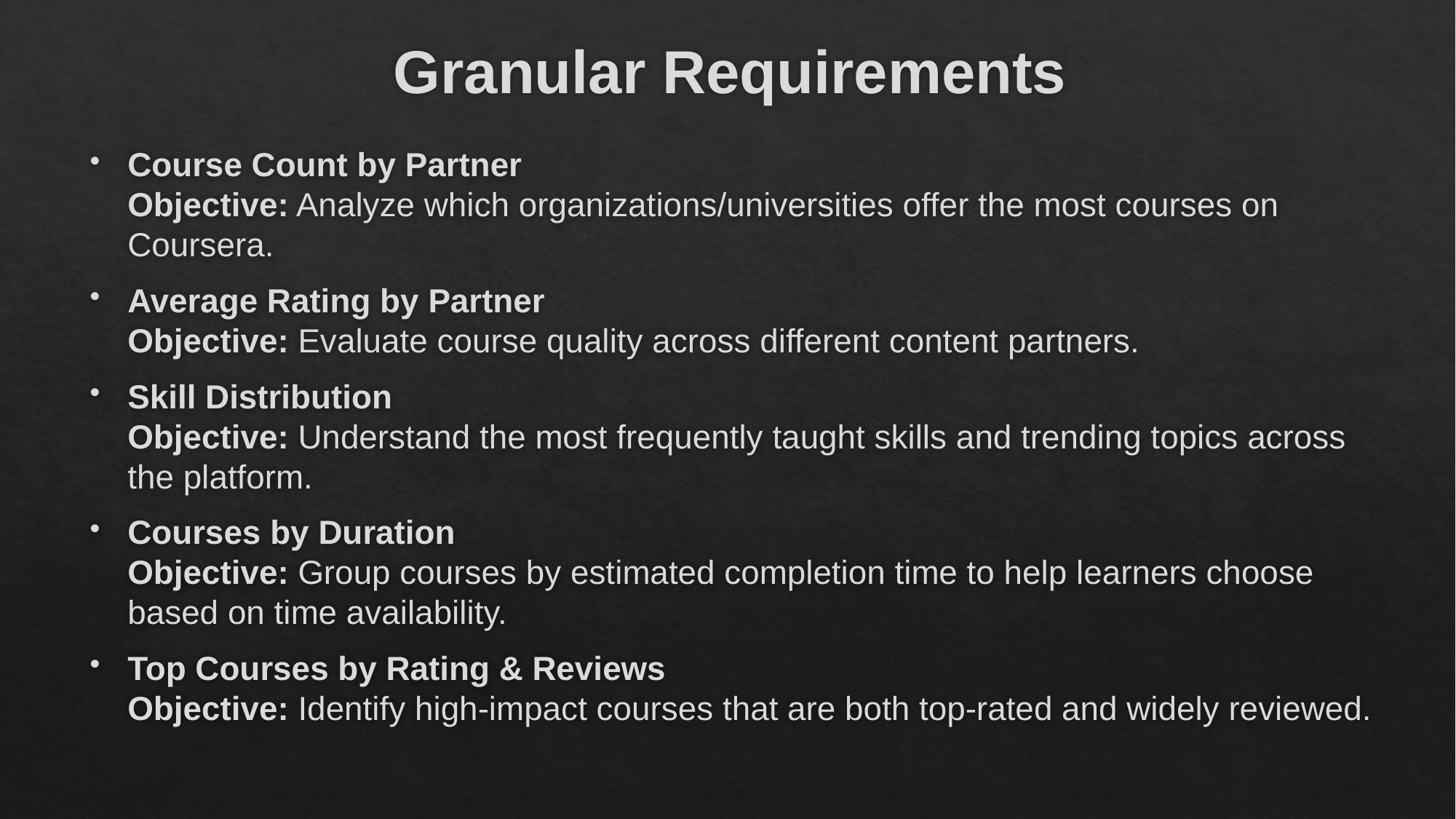

# Granular Requirements
Course Count by Partner
Objective: Analyze which organizations/universities offer the most courses on Coursera.
Average Rating by Partner
Objective: Evaluate course quality across different content partners.
Skill Distribution
Objective: Understand the most frequently taught skills and trending topics across the platform.
Courses by Duration
Objective: Group courses by estimated completion time to help learners choose based on time availability.
Top Courses by Rating & Reviews
Objective: Identify high-impact courses that are both top-rated and widely reviewed.